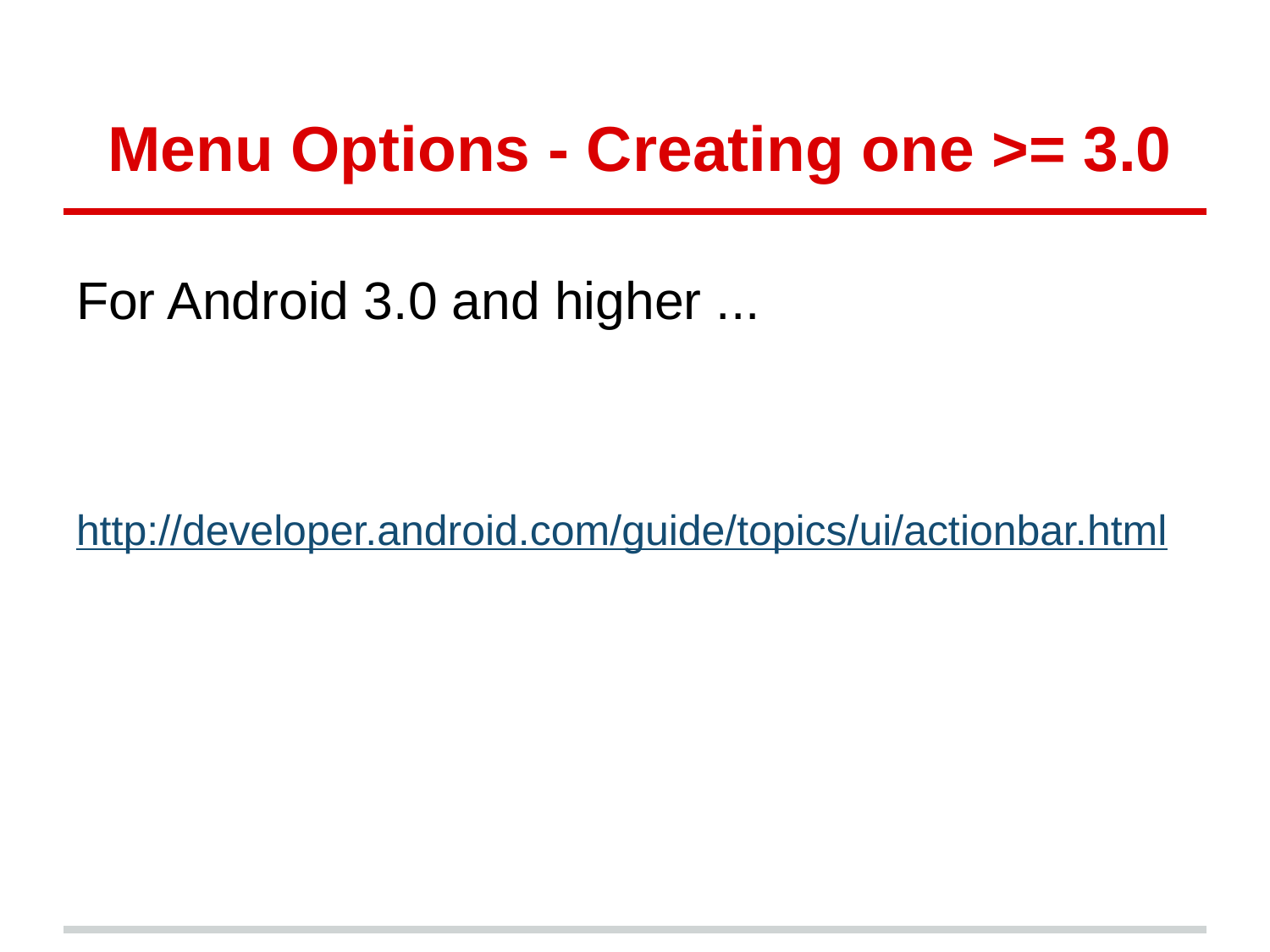

# Menu Options - Creating one >= 3.0
For Android 3.0 and higher ...

http://developer.android.com/guide/topics/ui/actionbar.html